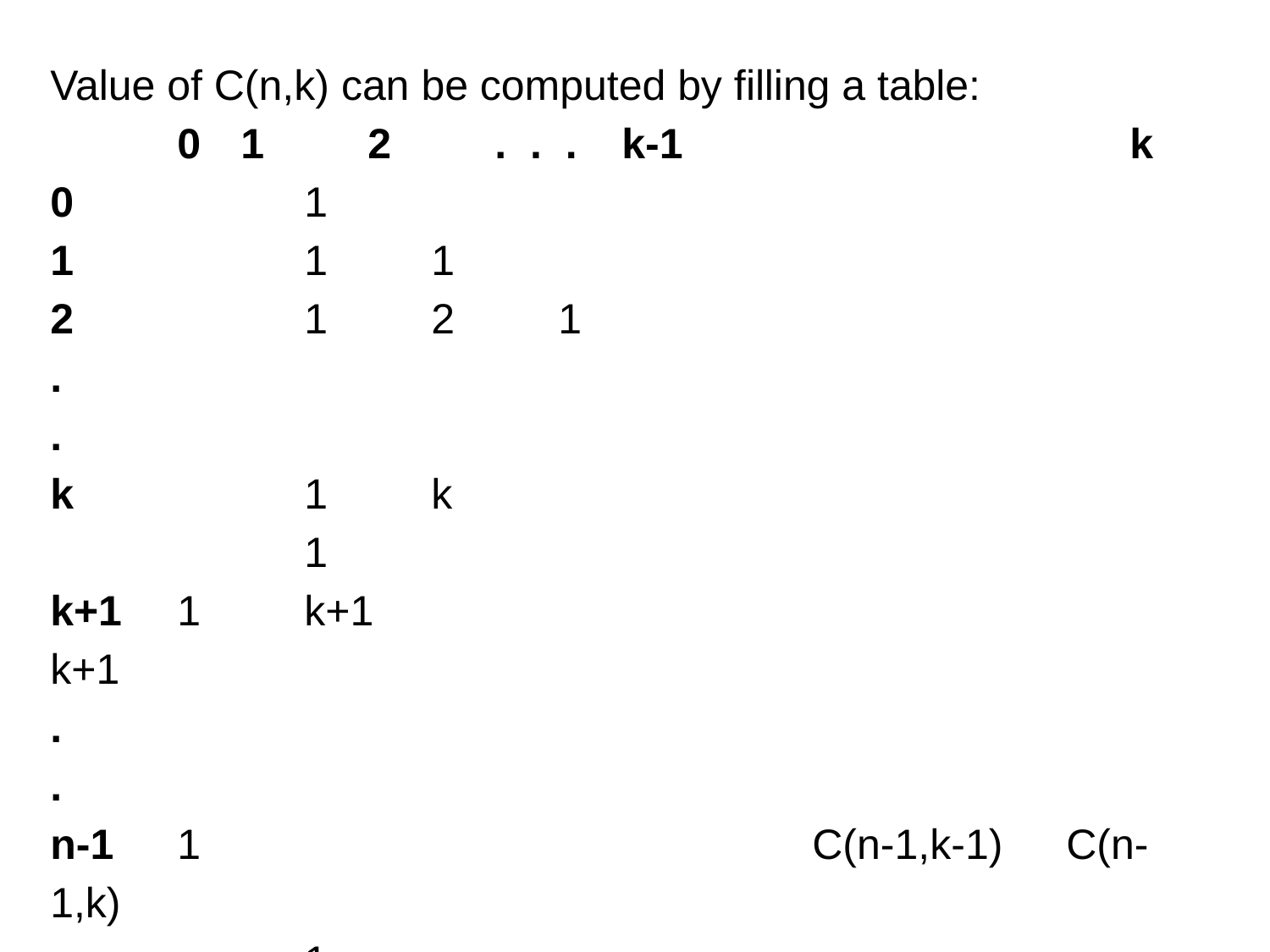

Value of C(n,k) can be computed by filling a table:
0	1	2	.  .  .	k-1				k
0   		1
1   		1	1
2   		1	2	1
.
.
k		1	k								1
k+1	1	k+1							k+1
.
.
n-1	1					C(n-1,k-1)	C(n-1,k)
n  		1									C(n,k)